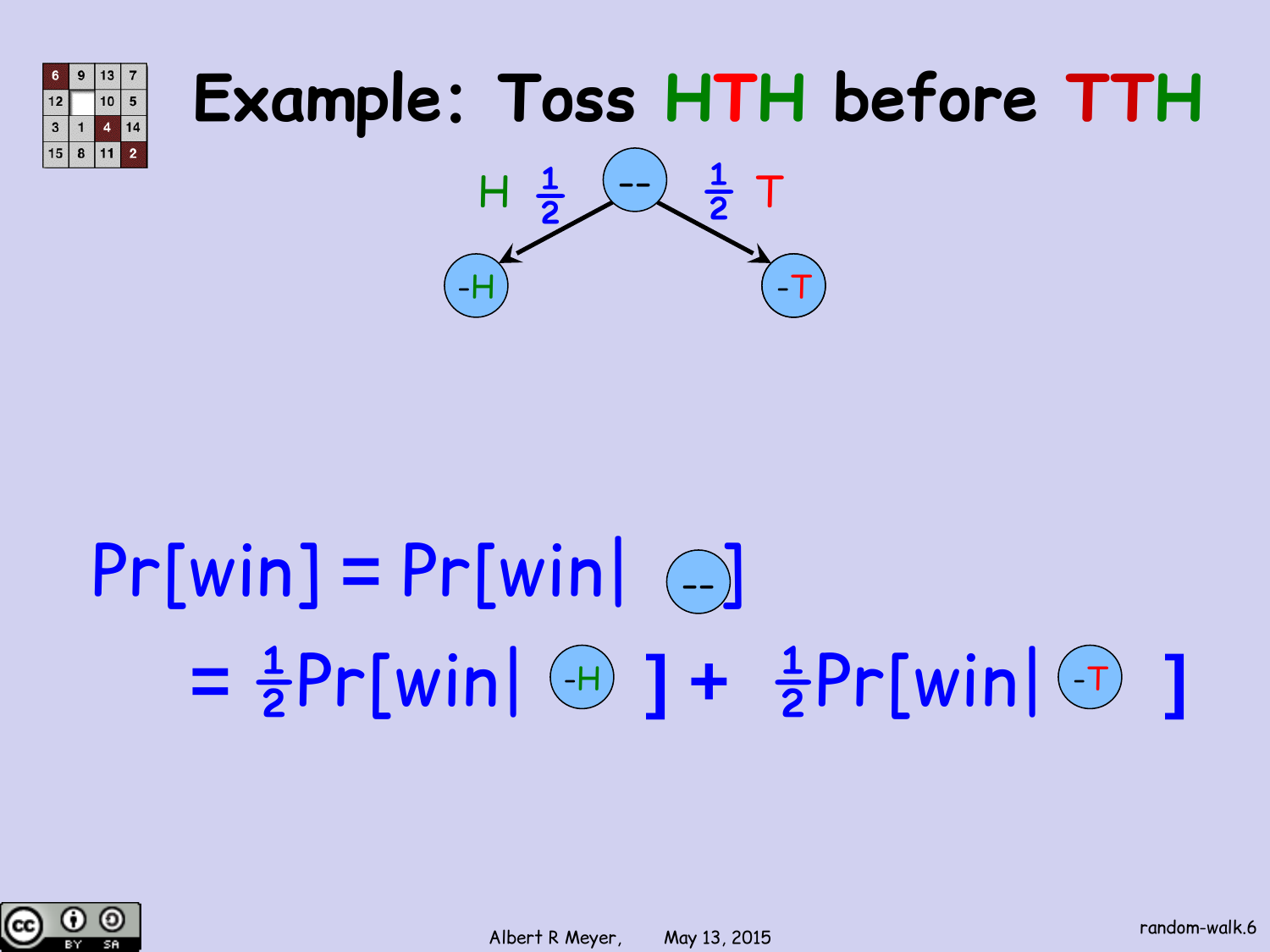

# Example: Toss HTH before TTH

--
½
½

H
T
-H
--T
-T

Pr[win] = Pr[win|    ]
     = ½Pr[win|      ] +  ½Pr[win|      ]

--
-H
-T
random-walk.6

Albert R Meyer,        May 13, 2015